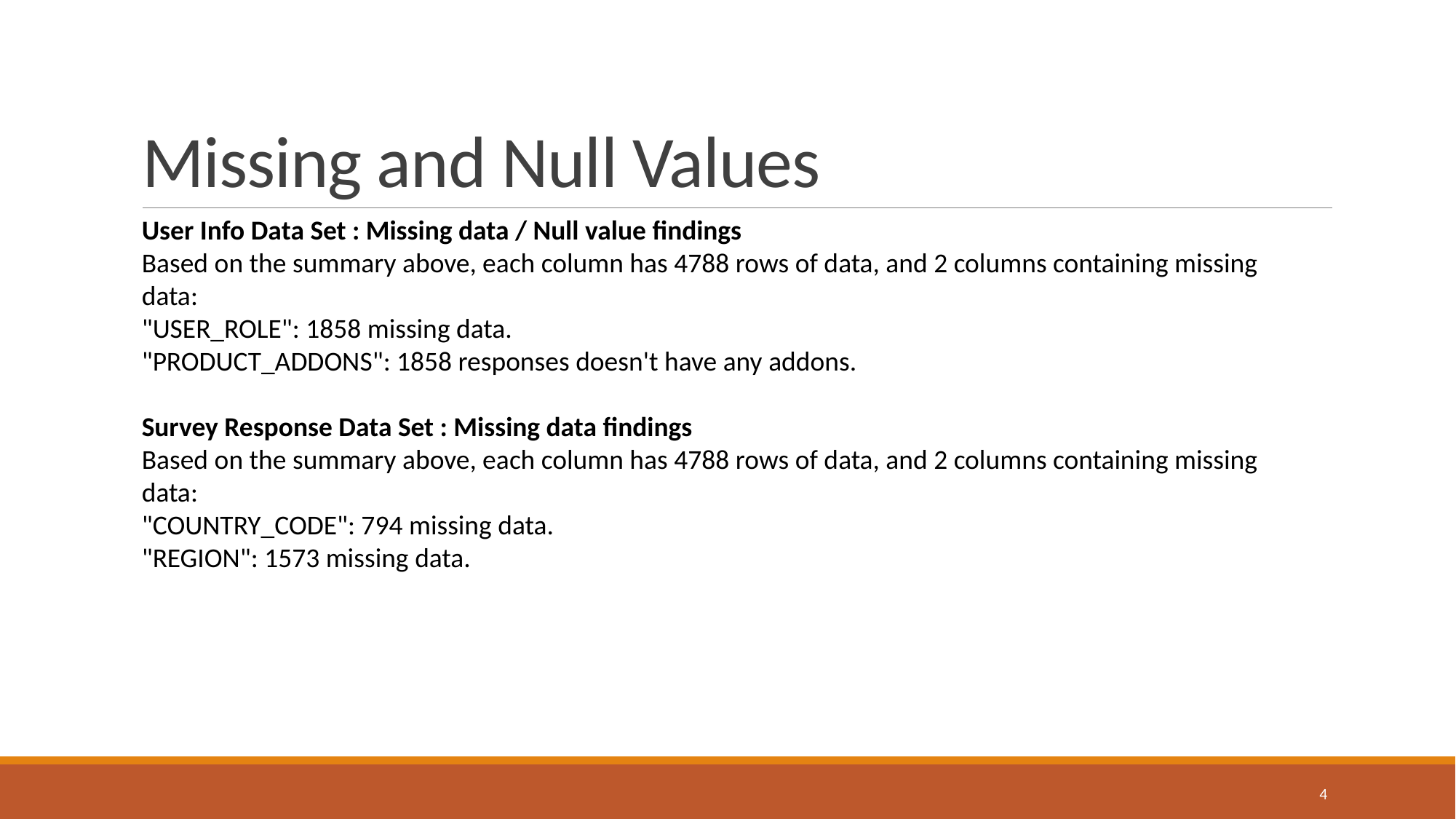

# Missing and Null Values
User Info Data Set : Missing data / Null value findings
Based on the summary above, each column has 4788 rows of data, and 2 columns containing missing data:
"USER_ROLE": 1858 missing data.
"PRODUCT_ADDONS": 1858 responses doesn't have any addons.

Survey Response Data Set : Missing data findings
Based on the summary above, each column has 4788 rows of data, and 2 columns containing missing data:
"COUNTRY_CODE": 794 missing data.
"REGION": 1573 missing data.

4